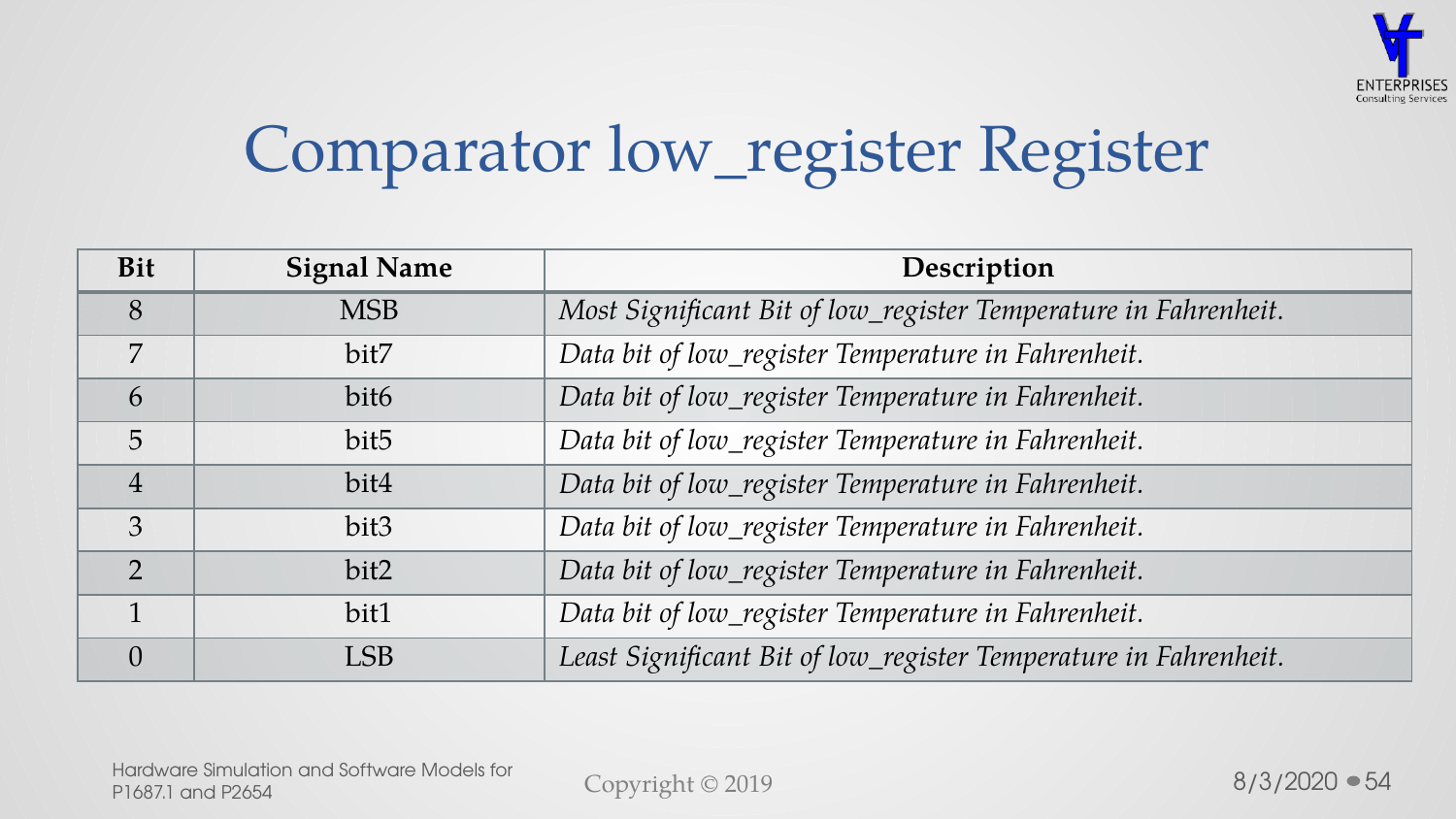

# Comparator low_register Register
| Bit | Signal Name | Description |
| --- | --- | --- |
| 8 | MSB | Most Significant Bit of low\_register Temperature in Fahrenheit. |
| 7 | bit7 | Data bit of low\_register Temperature in Fahrenheit. |
| 6 | bit6 | Data bit of low\_register Temperature in Fahrenheit. |
| 5 | bit5 | Data bit of low\_register Temperature in Fahrenheit. |
| 4 | bit4 | Data bit of low\_register Temperature in Fahrenheit. |
| 3 | bit3 | Data bit of low\_register Temperature in Fahrenheit. |
| 2 | bit2 | Data bit of low\_register Temperature in Fahrenheit. |
| 1 | bit1 | Data bit of low\_register Temperature in Fahrenheit. |
| 0 | LSB | Least Significant Bit of low\_register Temperature in Fahrenheit. |
Hardware Simulation and Software Models for P1687.1 and P2654
8/3/2020
54